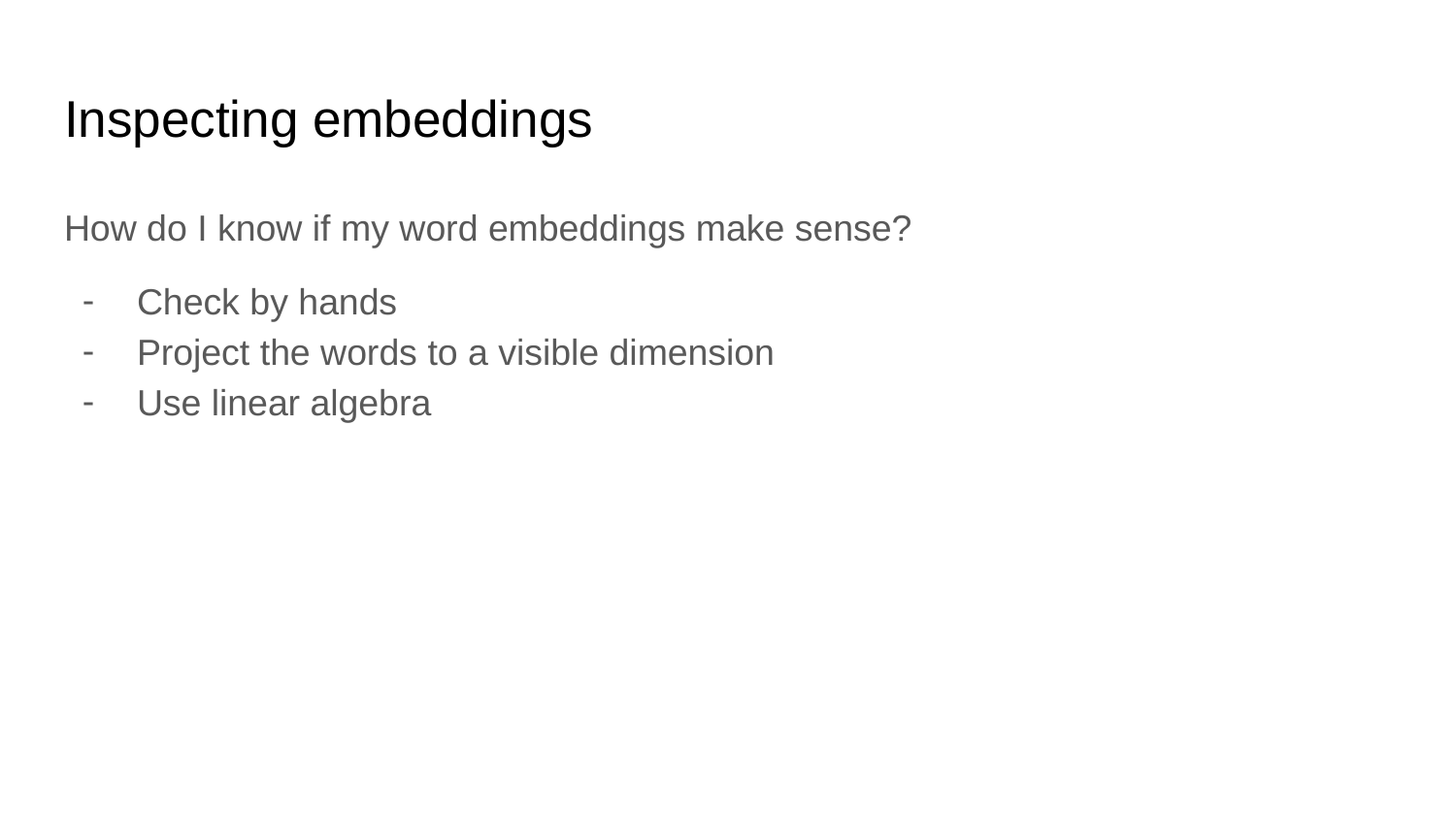

# Inspecting embeddings
How do I know if my word embeddings make sense?
Check by hands
Project the words to a visible dimension
Use linear algebra